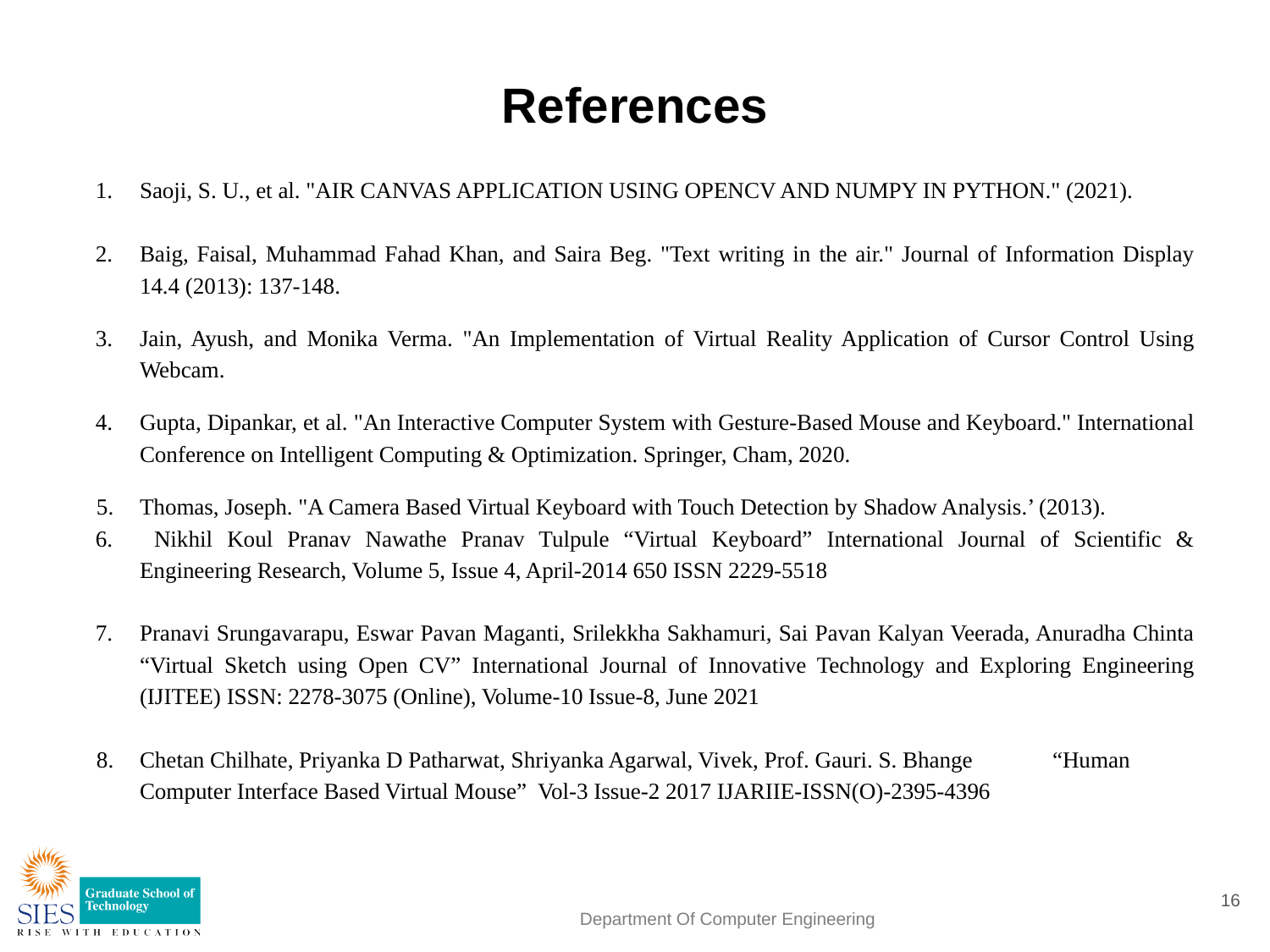

# References
Saoji, S. U., et al. "AIR CANVAS APPLICATION USING OPENCV AND NUMPY IN PYTHON." (2021).

Baig, Faisal, Muhammad Fahad Khan, and Saira Beg. "Text writing in the air." Journal of Information Display 14.4 (2013): 137-148.
Jain, Ayush, and Monika Verma. "An Implementation of Virtual Reality Application of Cursor Control Using Webcam.
Gupta, Dipankar, et al. "An Interactive Computer System with Gesture-Based Mouse and Keyboard." International Conference on Intelligent Computing & Optimization. Springer, Cham, 2020.
Thomas, Joseph. "A Camera Based Virtual Keyboard with Touch Detection by Shadow Analysis.’ (2013).
 Nikhil Koul Pranav Nawathe Pranav Tulpule “Virtual Keyboard” International Journal of Scientific & Engineering Research, Volume 5, Issue 4, April-2014 650 ISSN 2229-5518

Pranavi Srungavarapu, Eswar Pavan Maganti, Srilekkha Sakhamuri, Sai Pavan Kalyan Veerada, Anuradha Chinta “Virtual Sketch using Open CV” International Journal of Innovative Technology and Exploring Engineering (IJITEE) ISSN: 2278-3075 (Online), Volume-10 Issue-8, June 2021

Chetan Chilhate, Priyanka D Patharwat, Shriyanka Agarwal, Vivek, Prof. Gauri. S. Bhange              “Human Computer Interface Based Virtual Mouse”  Vol-3 Issue-2 2017 IJARIIE-ISSN(O)-2395-4396

16